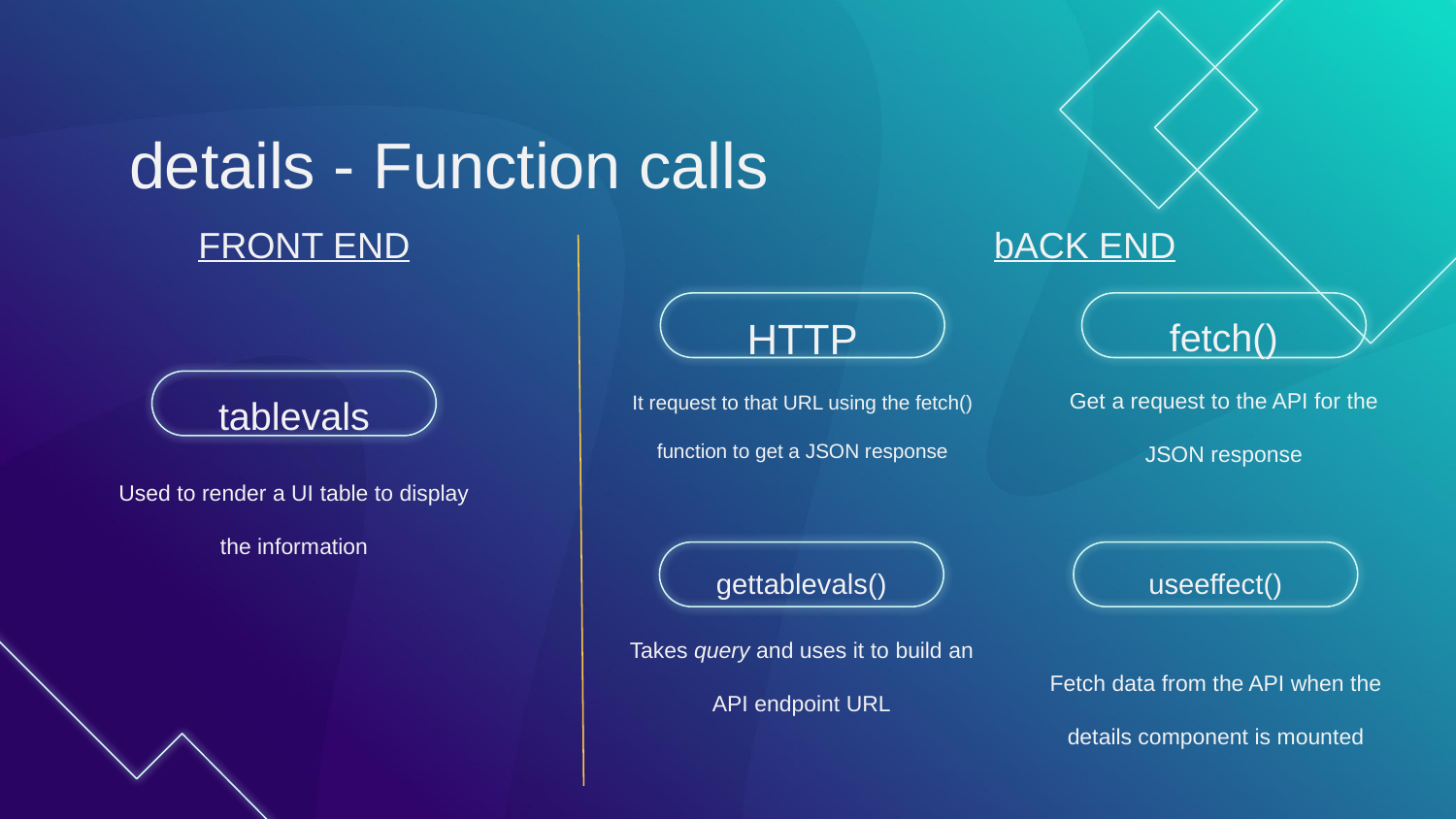

# details - Function calls
FRONT END
bACK END

HTTP
fetch()
It request to that URL using the fetch() function to get a JSON response
Get a request to the API for the JSON response

tablevals

Used to render a UI table to display the information

gettablevals()
useeffect()
Takes query and uses it to build an API endpoint URL
Fetch data from the API when the details component is mounted